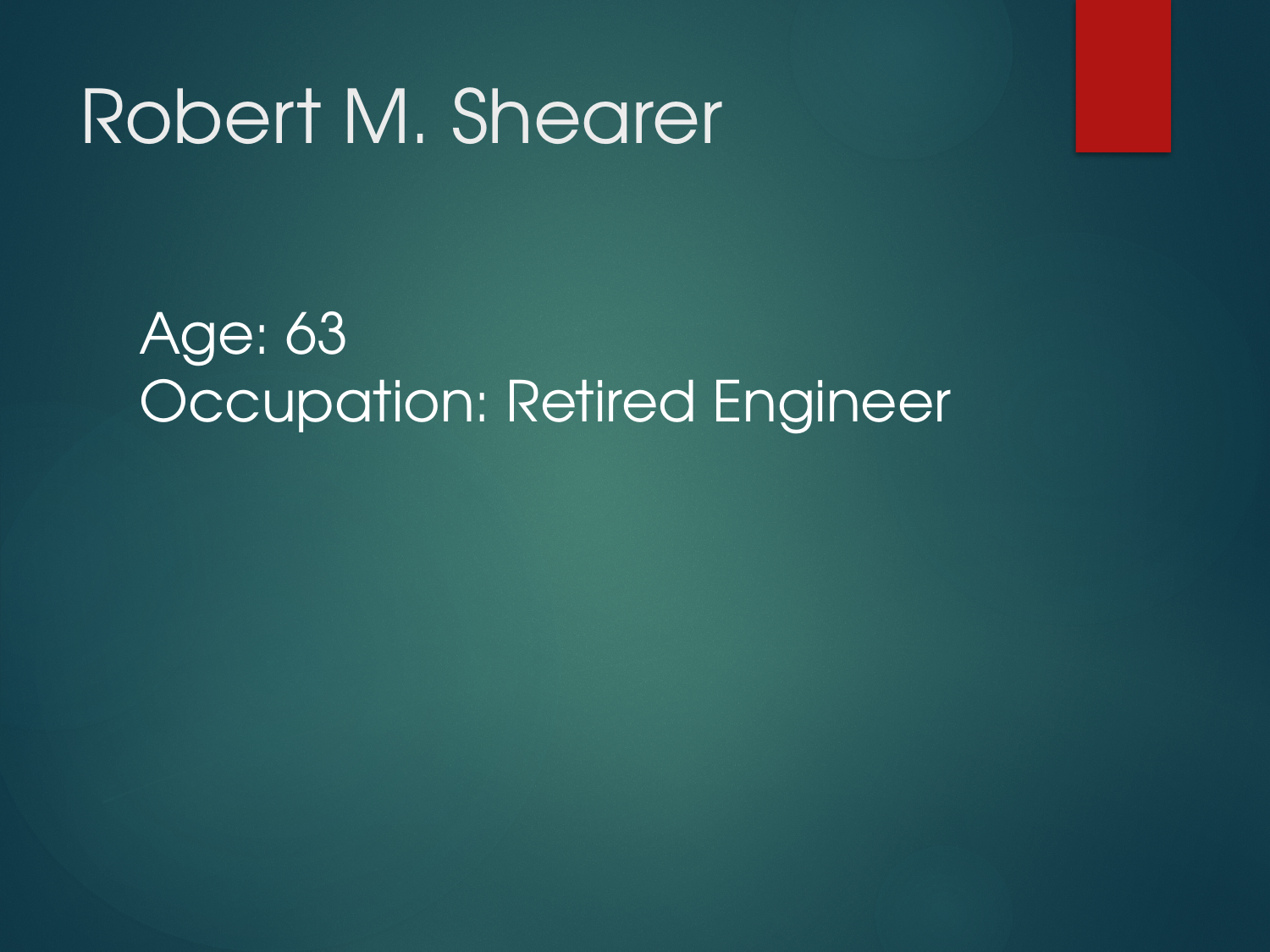

# Robert M. Shearer

Age: 63
Occupation: Retired Engineer